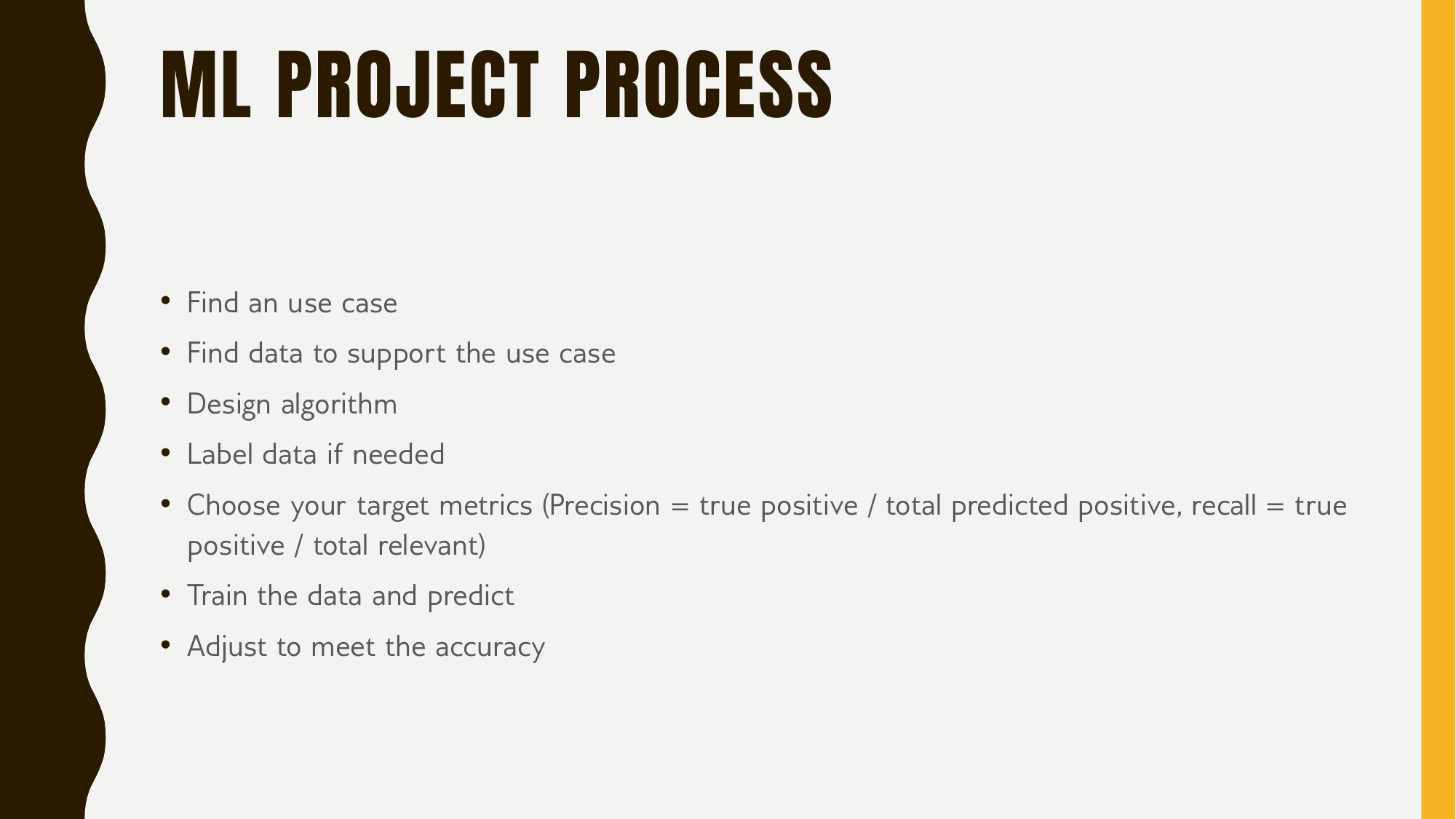

# ML project process
Find an use case
Find data to support the use case
Design algorithm
Label data if needed
Choose your target metrics (Precision = true positive / total predicted positive, recall = true positive / total relevant)
Train the data and predict
Adjust to meet the accuracy